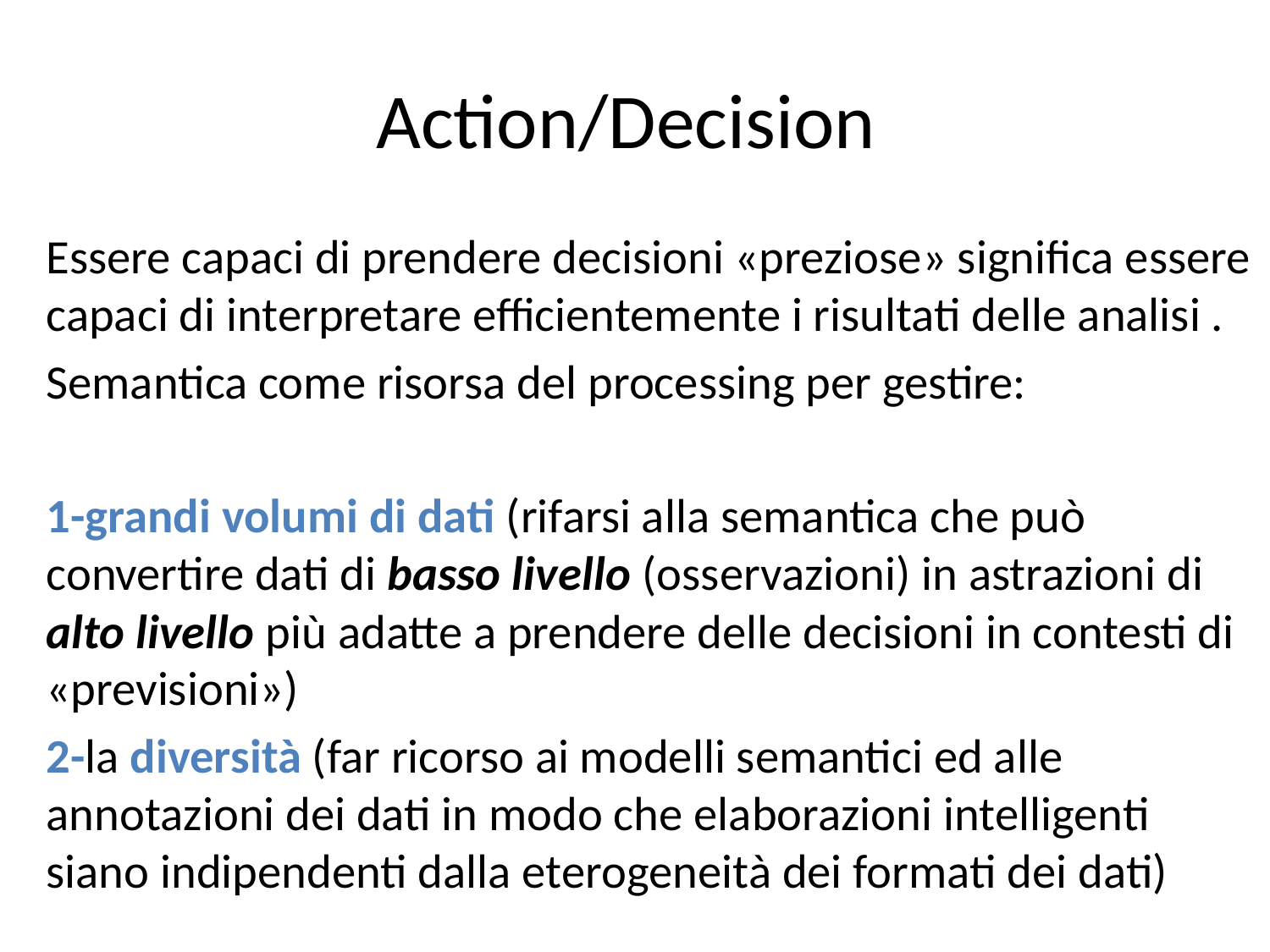

# Action/Decision
Essere capaci di prendere decisioni «preziose» significa essere capaci di interpretare efficientemente i risultati delle analisi .
Semantica come risorsa del processing per gestire:

1-grandi volumi di dati (rifarsi alla semantica che può convertire dati di basso livello (osservazioni) in astrazioni di alto livello più adatte a prendere delle decisioni in contesti di «previsioni»)
2-la diversità (far ricorso ai modelli semantici ed alle annotazioni dei dati in modo che elaborazioni intelligenti siano indipendenti dalla eterogeneità dei formati dei dati)